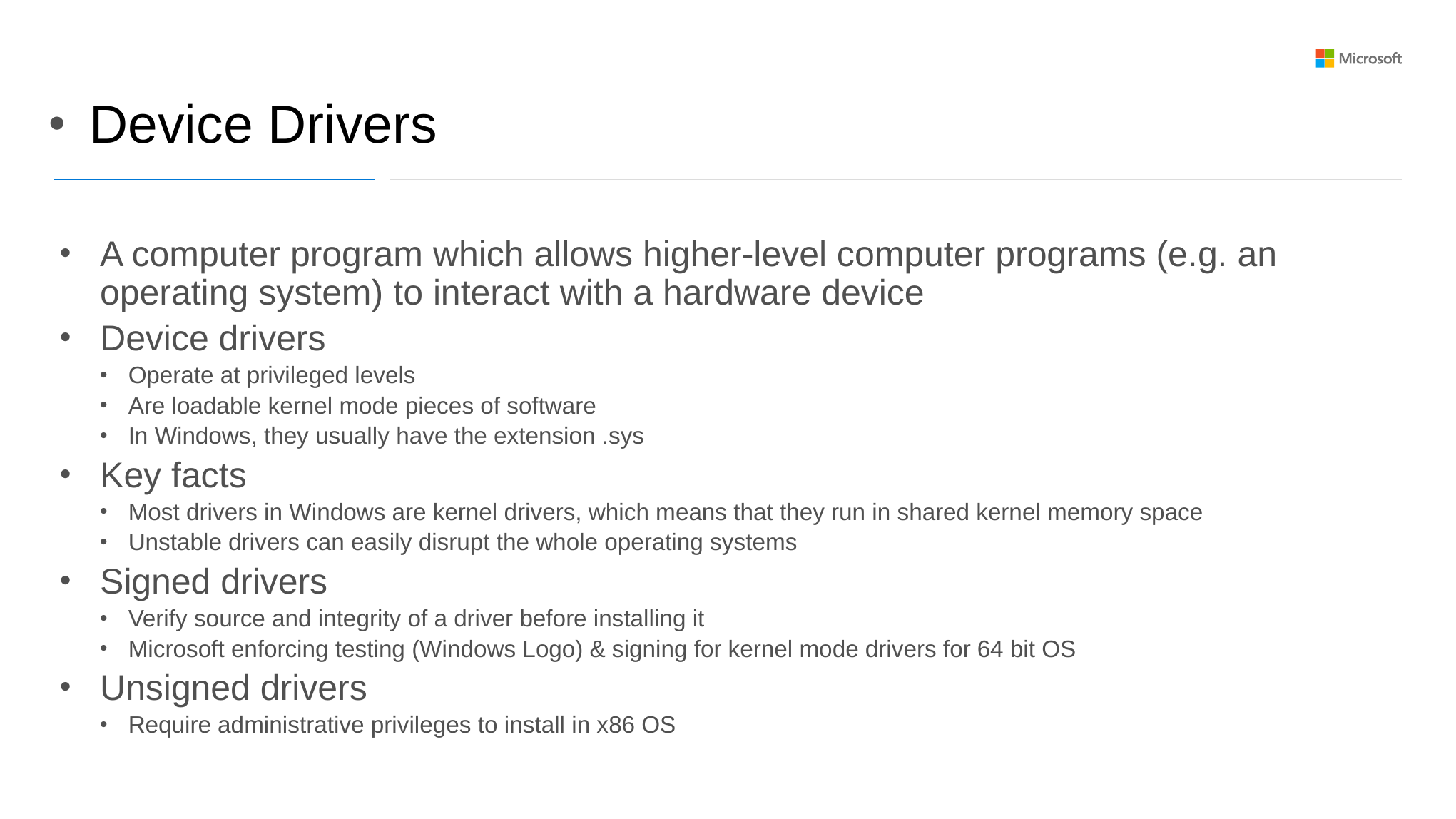

Device Drivers
A computer program which allows higher-level computer programs (e.g. an operating system) to interact with a hardware device
Device drivers
Operate at privileged levels
Are loadable kernel mode pieces of software
In Windows, they usually have the extension .sys
Key facts
Most drivers in Windows are kernel drivers, which means that they run in shared kernel memory space
Unstable drivers can easily disrupt the whole operating systems
Signed drivers
Verify source and integrity of a driver before installing it
Microsoft enforcing testing (Windows Logo) & signing for kernel mode drivers for 64 bit OS
Unsigned drivers
Require administrative privileges to install in x86 OS